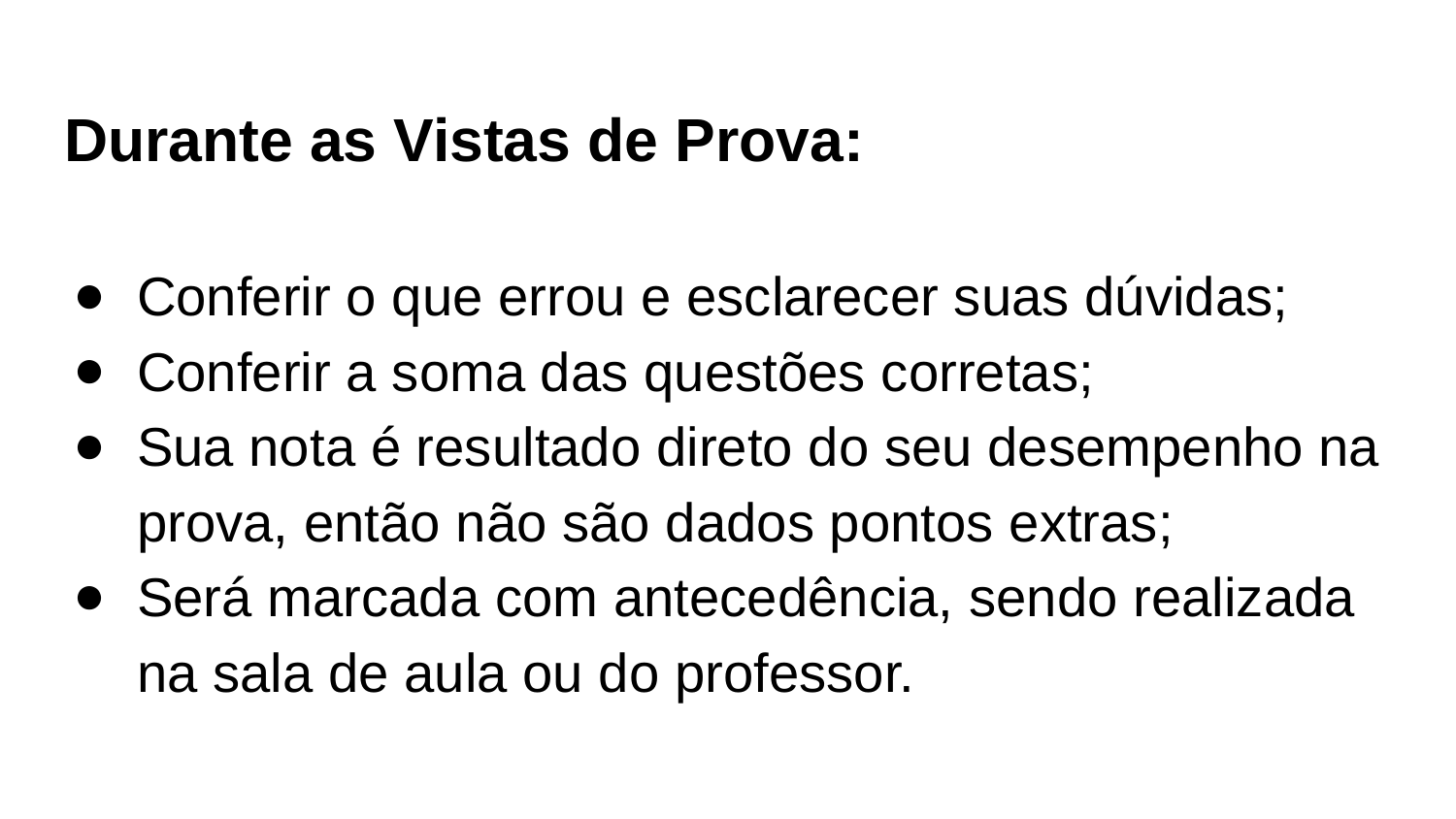

# Durante as Vistas de Prova:

Conferir o que errou e esclarecer suas dúvidas;
Conferir a soma das questões corretas;
Sua nota é resultado direto do seu desempenho na prova, então não são dados pontos extras;
Será marcada com antecedência, sendo realizada na sala de aula ou do professor.